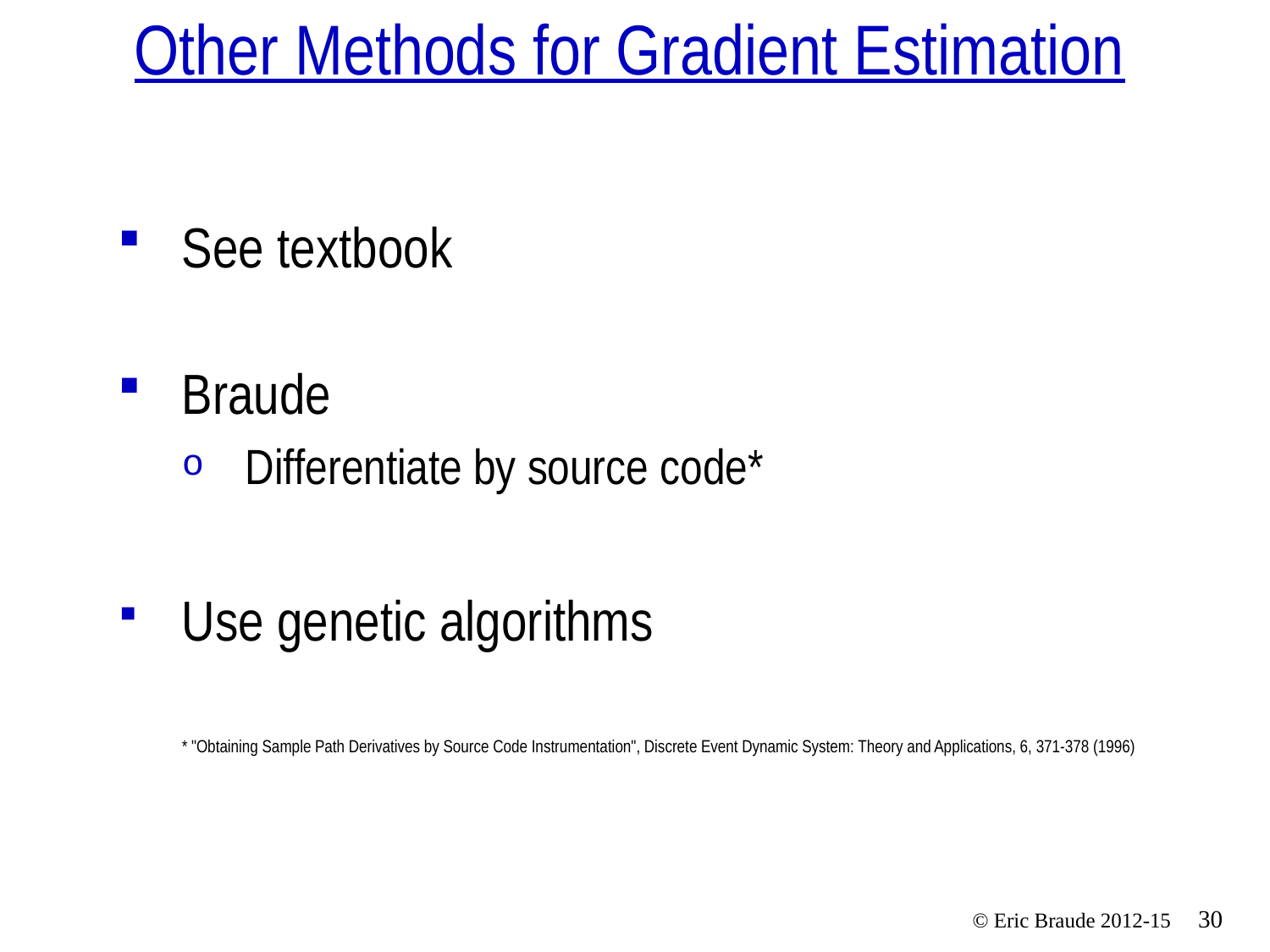

# Other Methods for Gradient Estimation
See textbook
Braude
Differentiate by source code*

Use genetic algorithms

* "Obtaining Sample Path Derivatives by Source Code Instrumentation", Discrete Event Dynamic System: Theory and Applications, 6, 371-378 (1996)